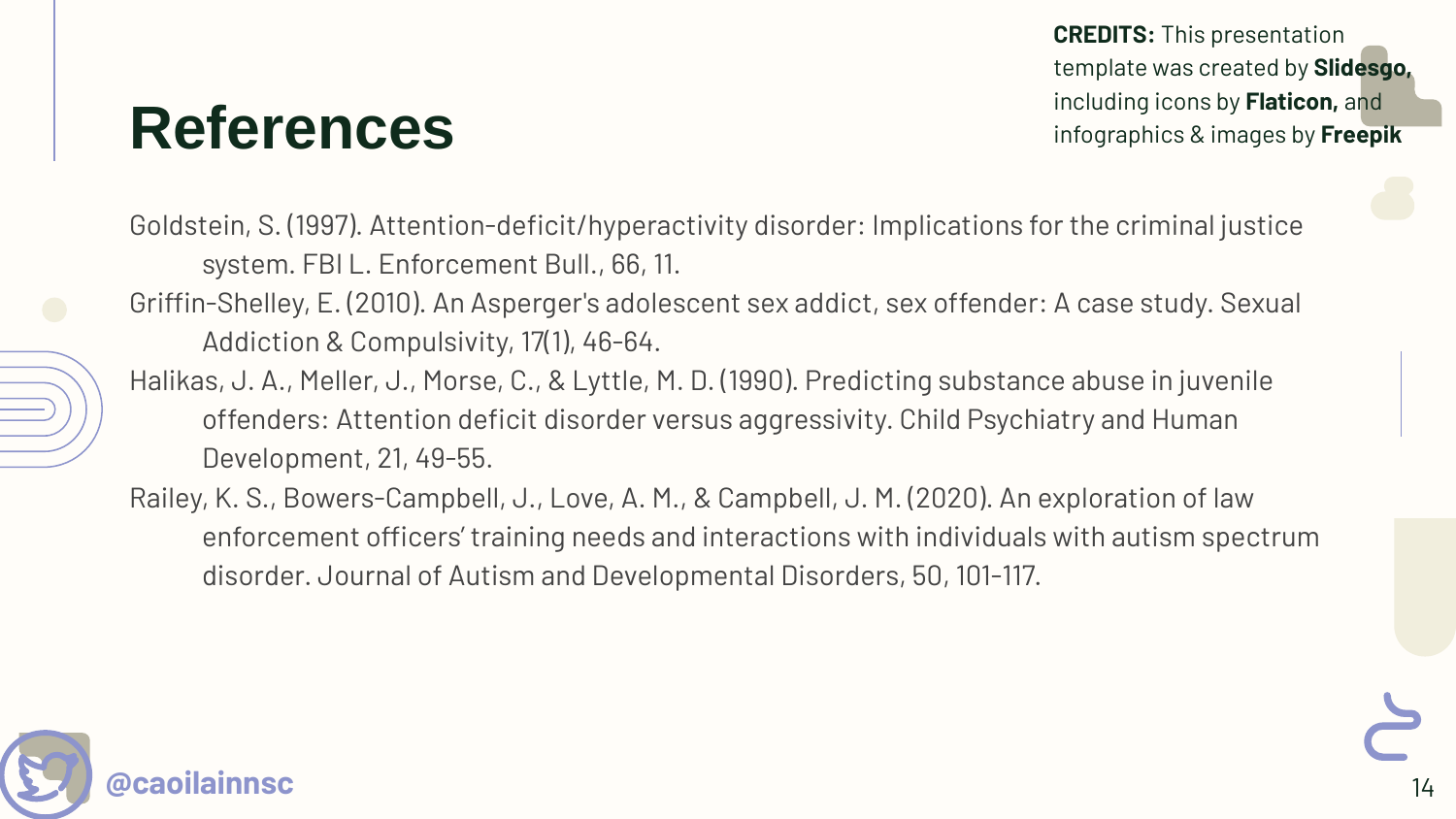

CREDITS: This presentation template was created by Slidesgo, including icons by Flaticon, and infographics & images by Freepik
# References
Goldstein, S. (1997). Attention-deficit/hyperactivity disorder: Implications for the criminal justice system. FBI L. Enforcement Bull., 66, 11.
Griffin-Shelley, E. (2010). An Asperger's adolescent sex addict, sex offender: A case study. Sexual Addiction & Compulsivity, 17(1), 46-64.
Halikas, J. A., Meller, J., Morse, C., & Lyttle, M. D. (1990). Predicting substance abuse in juvenile offenders: Attention deficit disorder versus aggressivity. Child Psychiatry and Human Development, 21, 49-55.
Railey, K. S., Bowers-Campbell, J., Love, A. M., & Campbell, J. M. (2020). An exploration of law enforcement officers’ training needs and interactions with individuals with autism spectrum disorder. Journal of Autism and Developmental Disorders, 50, 101-117.

@caoilainnsc
14